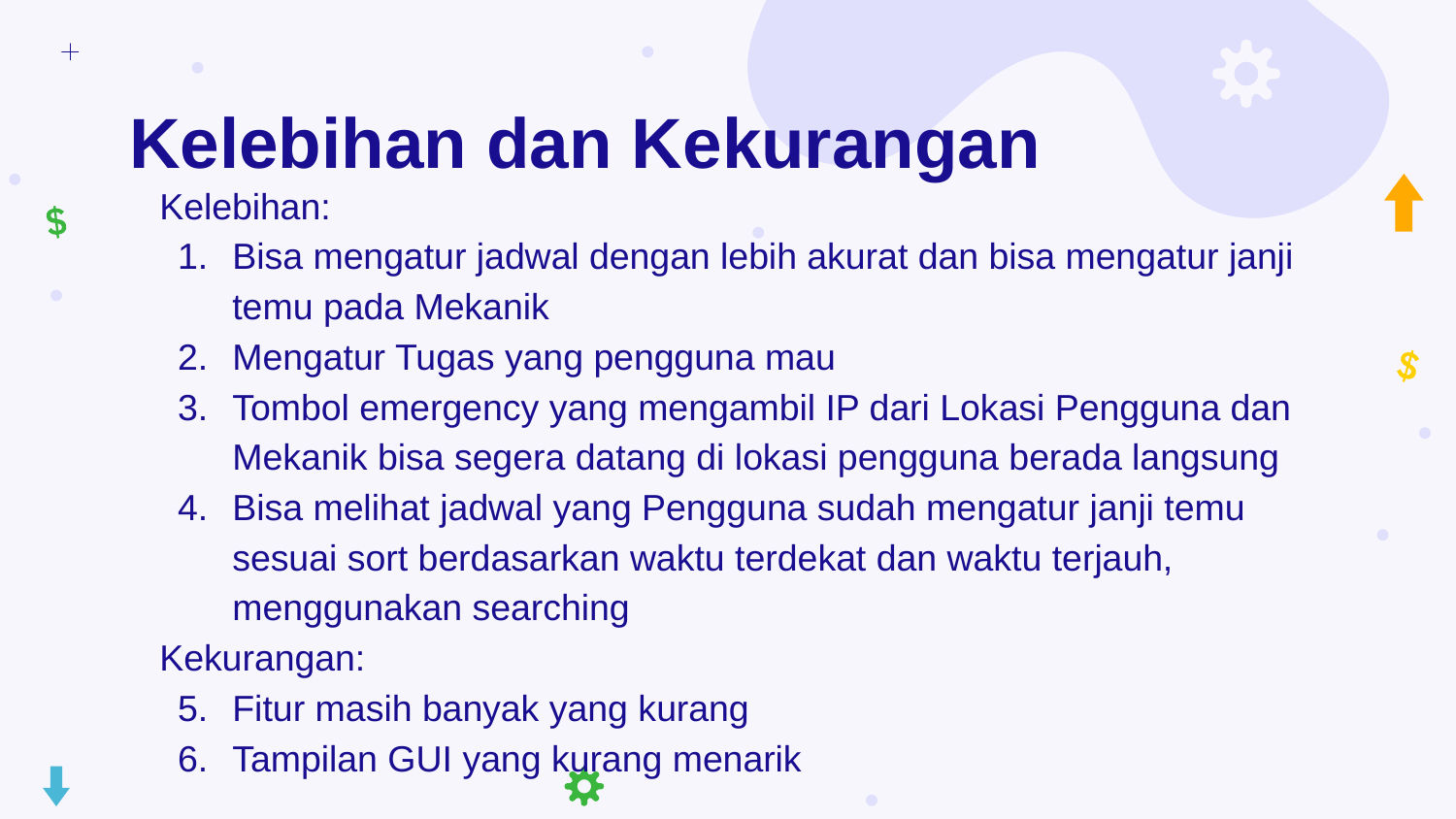

# Kelebihan dan Kekurangan
Kelebihan:
Bisa mengatur jadwal dengan lebih akurat dan bisa mengatur janji temu pada Mekanik
Mengatur Tugas yang pengguna mau
Tombol emergency yang mengambil IP dari Lokasi Pengguna dan Mekanik bisa segera datang di lokasi pengguna berada langsung
Bisa melihat jadwal yang Pengguna sudah mengatur janji temu sesuai sort berdasarkan waktu terdekat dan waktu terjauh, menggunakan searching
Kekurangan:
Fitur masih banyak yang kurang
Tampilan GUI yang kurang menarik